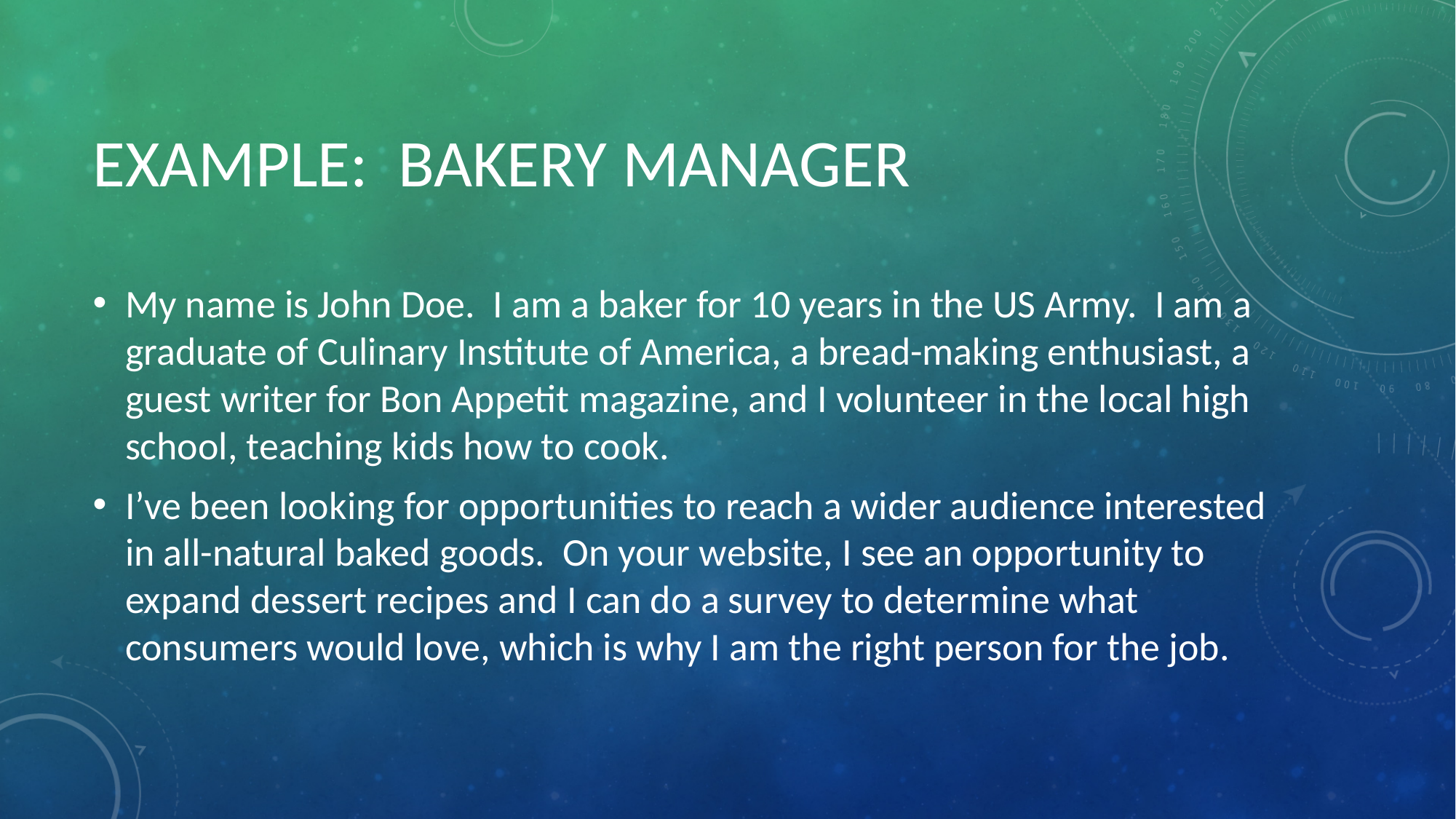

# Example:  bakery manager
My name is John Doe.  I am a baker for 10 years in the US Army.  I am a graduate of Culinary Institute of America, a bread-making enthusiast, a guest writer for Bon Appetit magazine, and I volunteer in the local high school, teaching kids how to cook.
I’ve been looking for opportunities to reach a wider audience interested in all-natural baked goods.  On your website, I see an opportunity to expand dessert recipes and I can do a survey to determine what consumers would love, which is why I am the right person for the job.